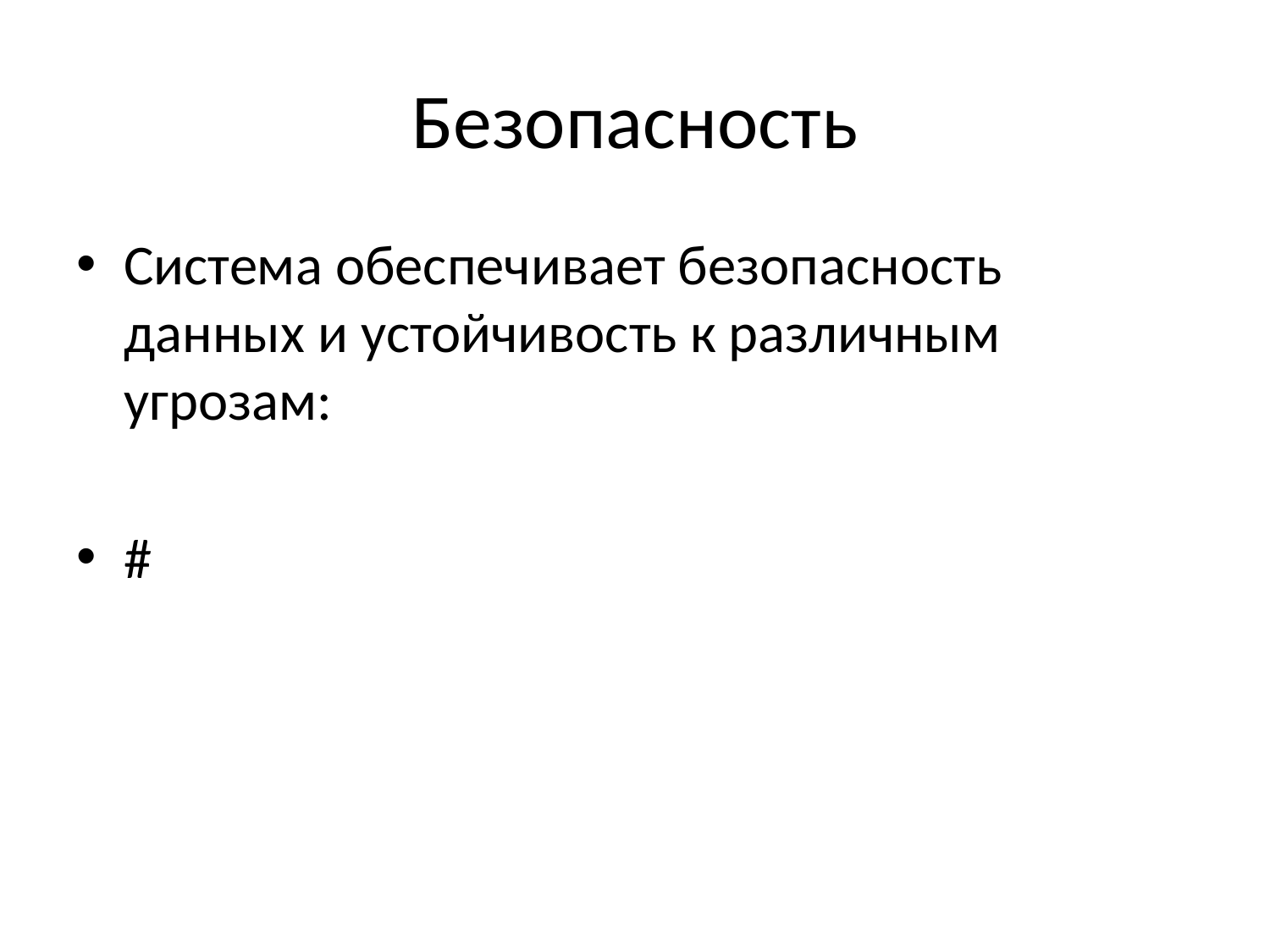

# Безопасность
Система обеспечивает безопасность данных и устойчивость к различным угрозам:

#